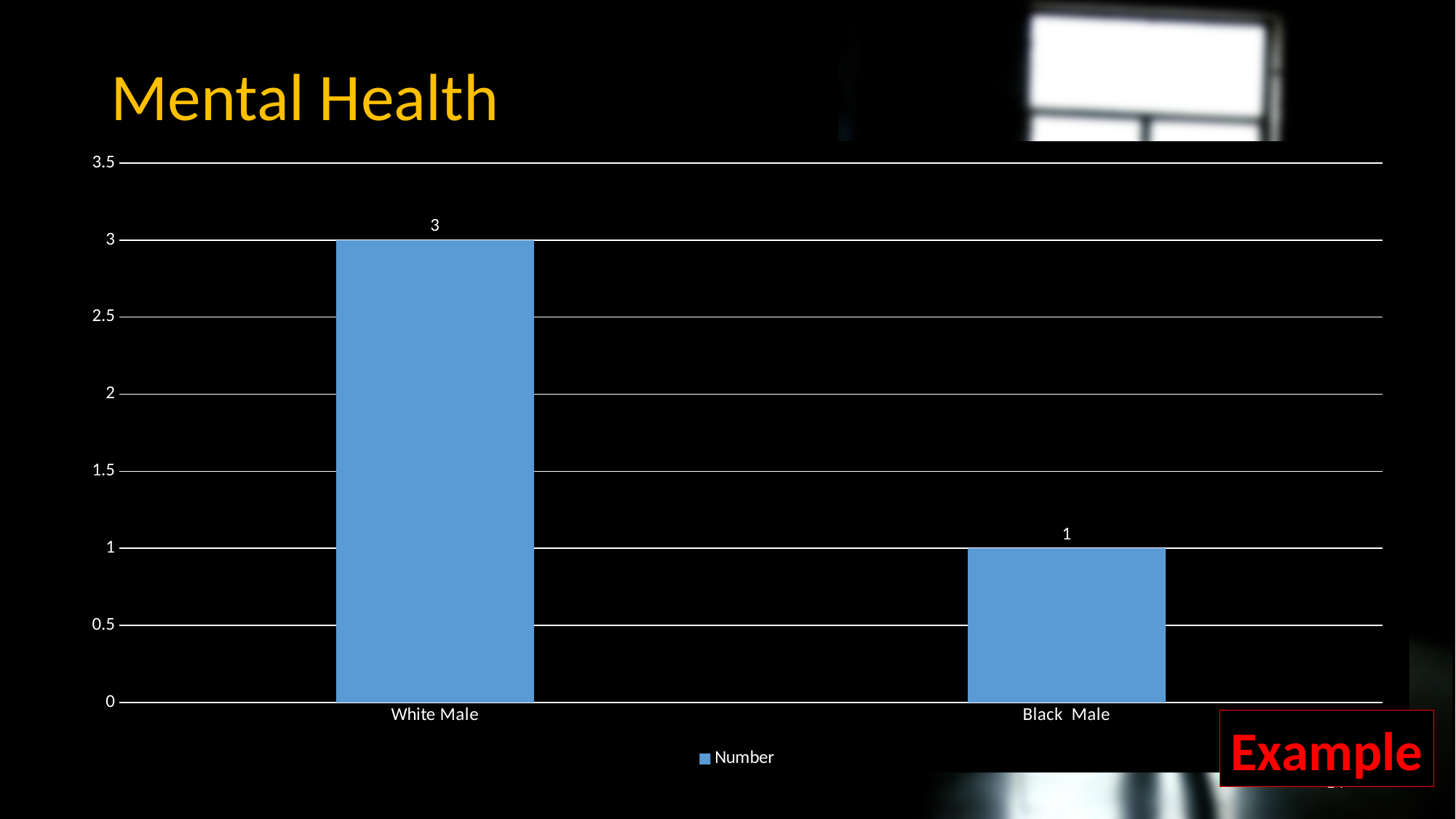

# Mental Health

### Chart

| Category | Number |
|---|---|
| White Male | 3.0 |
| Black  Male | 1.0 |
Example
14